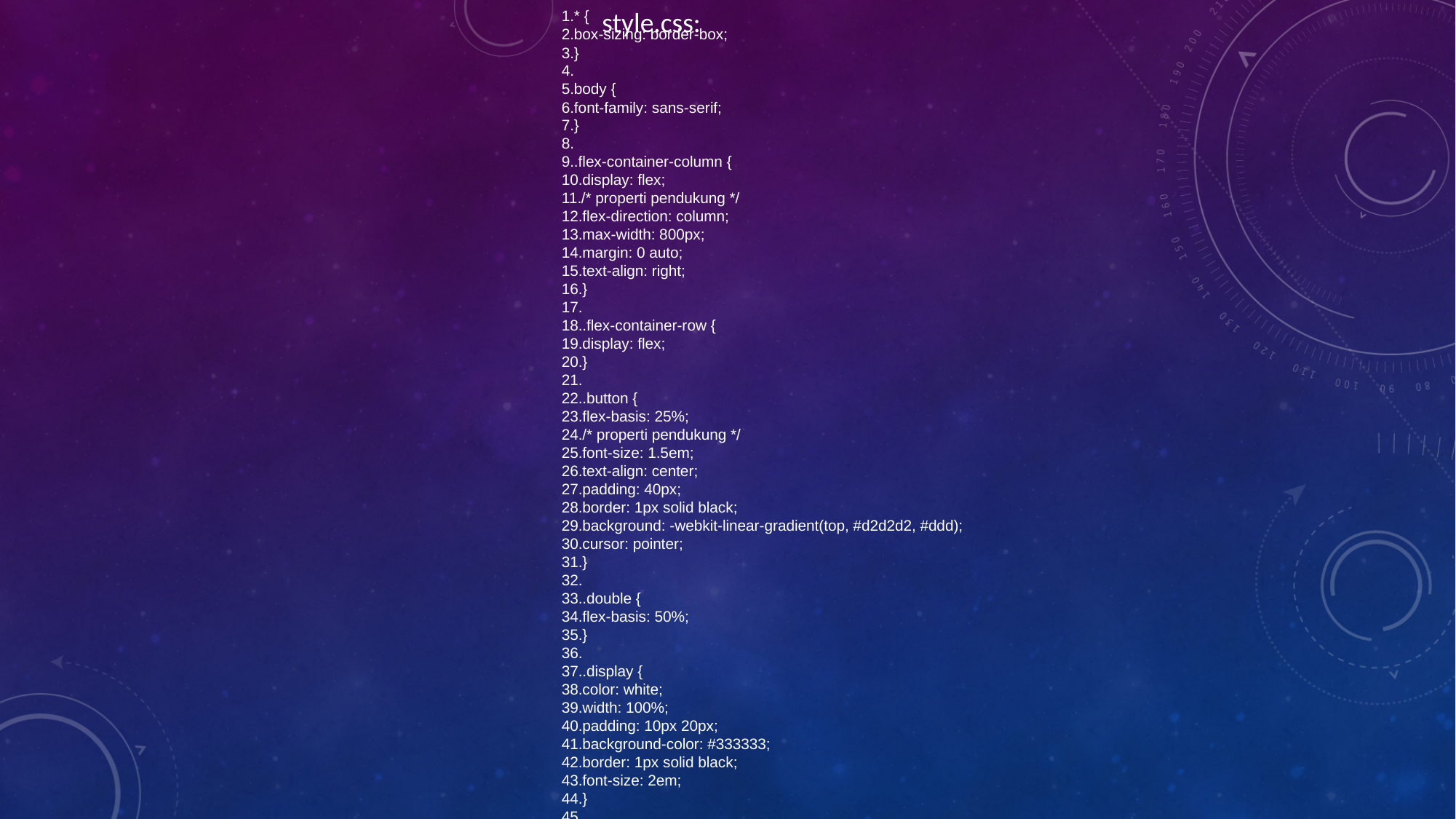

style.css:

* {
box-sizing: border-box;
}

body {
font-family: sans-serif;
}

.flex-container-column {
display: flex;
/* properti pendukung */
flex-direction: column;
max-width: 800px;
margin: 0 auto;
text-align: right;
}

.flex-container-row {
display: flex;
}

.button {
flex-basis: 25%;
/* properti pendukung */
font-size: 1.5em;
text-align: center;
padding: 40px;
border: 1px solid black;
background: -webkit-linear-gradient(top, #d2d2d2, #ddd);
cursor: pointer;
}

.double {
flex-basis: 50%;
}

.display {
color: white;
width: 100%;
padding: 10px 20px;
background-color: #333333;
border: 1px solid black;
font-size: 2em;
}

.operator,
.negative,
.equals {
background: orange;
}

.card {
box-shadow: 0 4px 8px 0 rgba(0, 0, 0, 0.2);
border-radius: 5px;
padding: 30px;
margin-top: 20px;
}

.button:hover {
font-weight: bold;
}